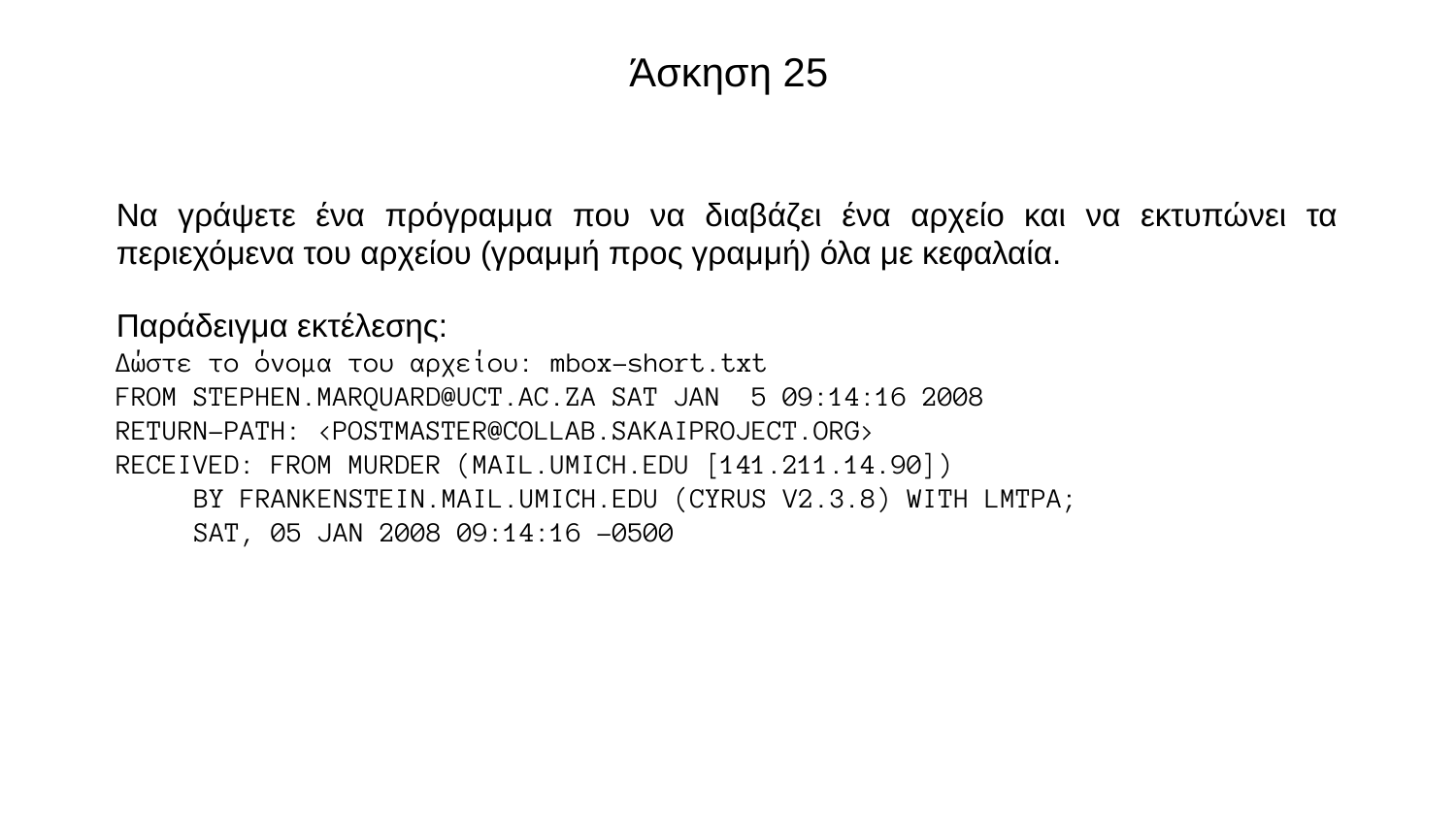

# Άσκηση 25
Να γράψετε ένα πρόγραμμα που να διαβάζει ένα αρχείο και να εκτυπώνει τα περιεχόμενα του αρχείου (γραμμή προς γραμμή) όλα με κεφαλαία.

Παράδειγμα εκτέλεσης:
Δώστε το όνομα του αρχείου: mbox-short.txt
FROM STEPHEN.MARQUARD@UCT.AC.ZA SAT JAN  5 09:14:16 2008
RETURN-PATH: <POSTMASTER@COLLAB.SAKAIPROJECT.ORG>
RECEIVED: FROM MURDER (MAIL.UMICH.EDU [141.211.14.90])
     BY FRANKENSTEIN.MAIL.UMICH.EDU (CYRUS V2.3.8) WITH LMTPA;
     SAT, 05 JAN 2008 09:14:16 -0500